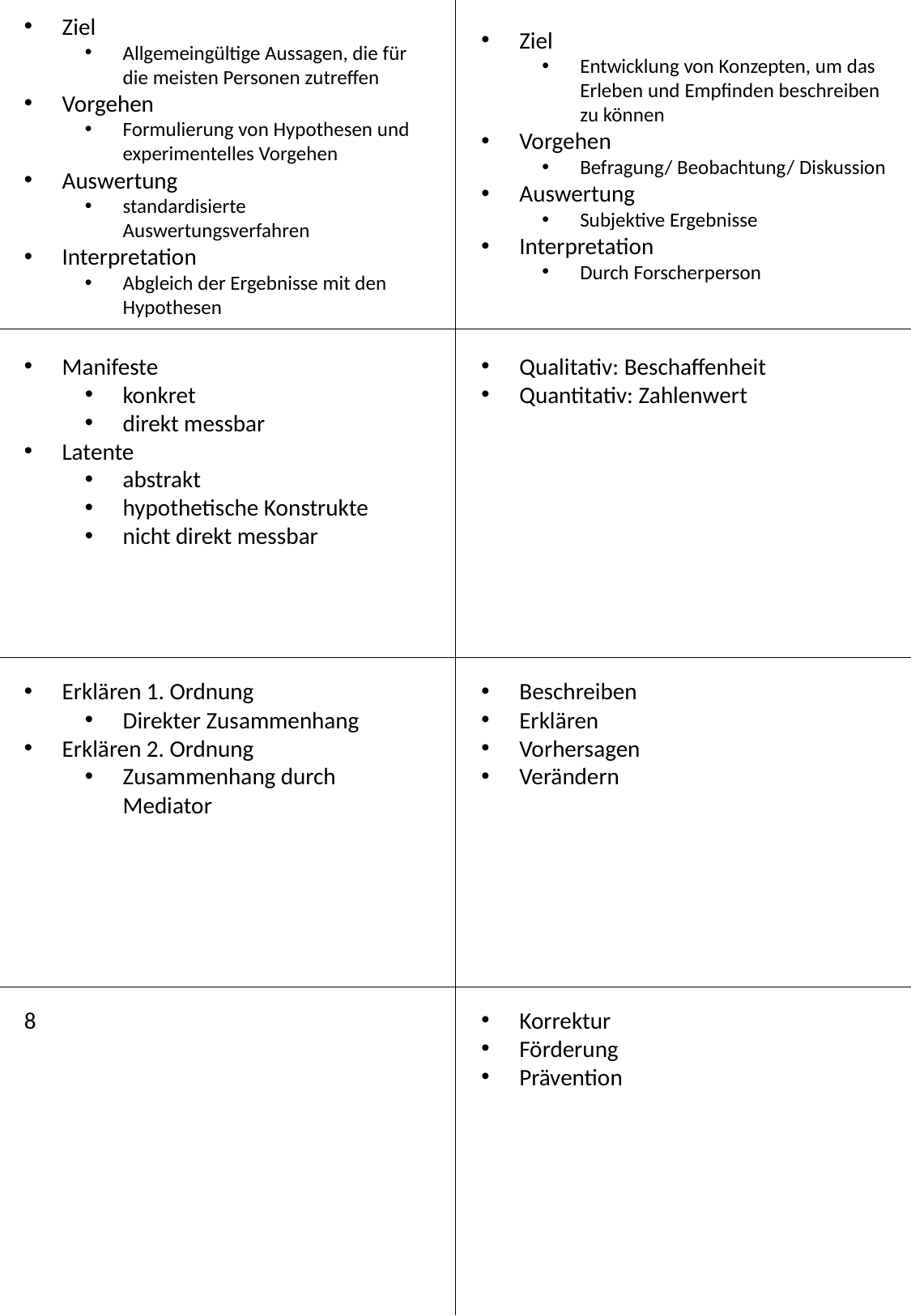

Ziel
Allgemeingültige Aussagen, die für die meisten Personen zutreffen
Vorgehen
Formulierung von Hypothesen und experimentelles Vorgehen
Auswertung
standardisierte Auswertungsverfahren
Interpretation
Abgleich der Ergebnisse mit den Hypothesen
Ziel
Entwicklung von Konzepten, um das Erleben und Empfinden beschreiben zu können
Vorgehen
Befragung/ Beobachtung/ Diskussion
Auswertung
Subjektive Ergebnisse
Interpretation
Durch Forscherperson
Manifeste
konkret
direkt messbar
Latente
abstrakt
hypothetische Konstrukte
nicht direkt messbar
Qualitativ: Beschaffenheit
Quantitativ: Zahlenwert
Beschreiben
Erklären
Vorhersagen
Verändern
Erklären 1. Ordnung
Direkter Zusammenhang
Erklären 2. Ordnung
Zusammenhang durch Mediator
Korrektur
Förderung
Prävention
8